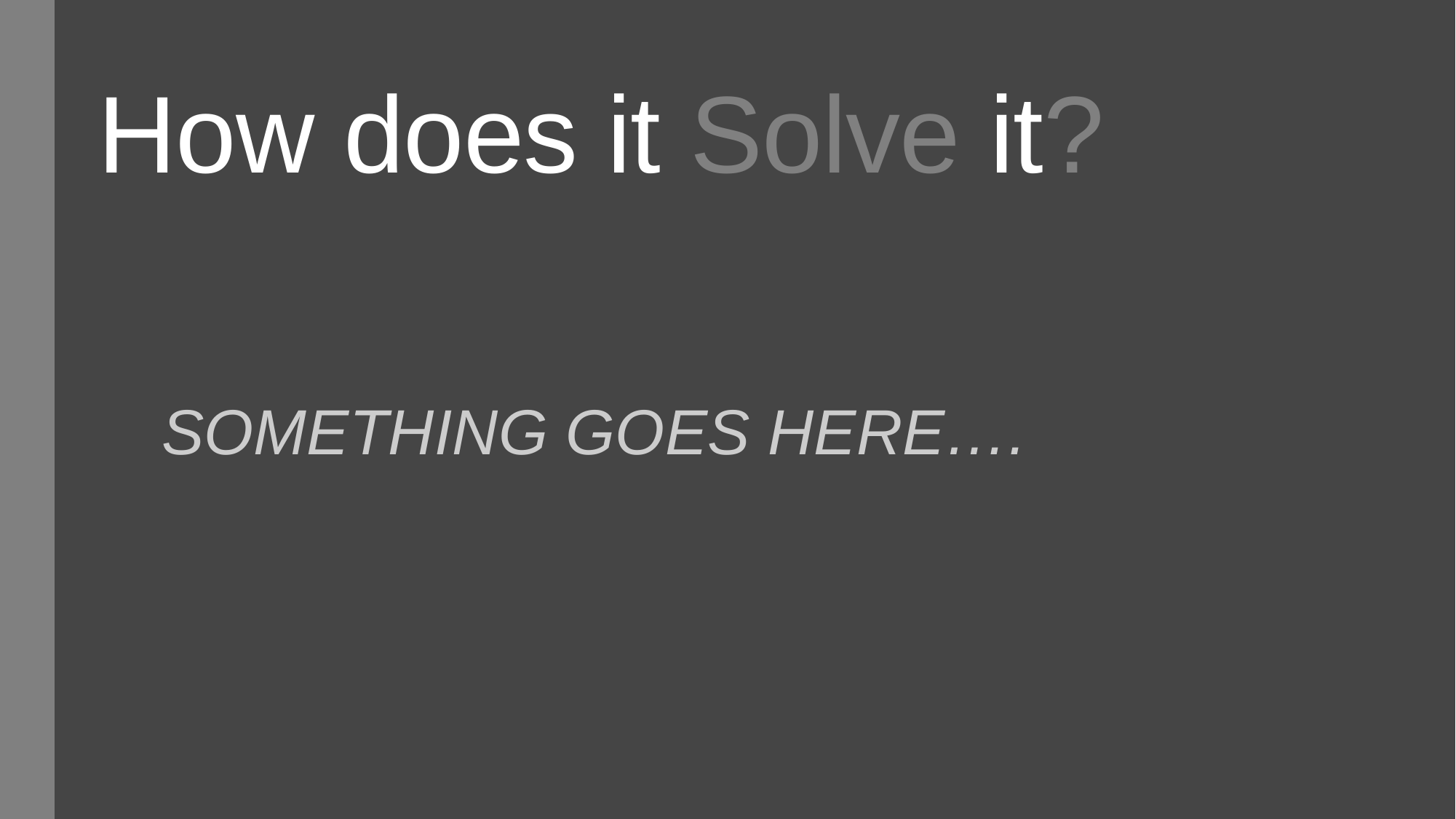

# How does it Solve it?
SOMETHING GOES HERE….